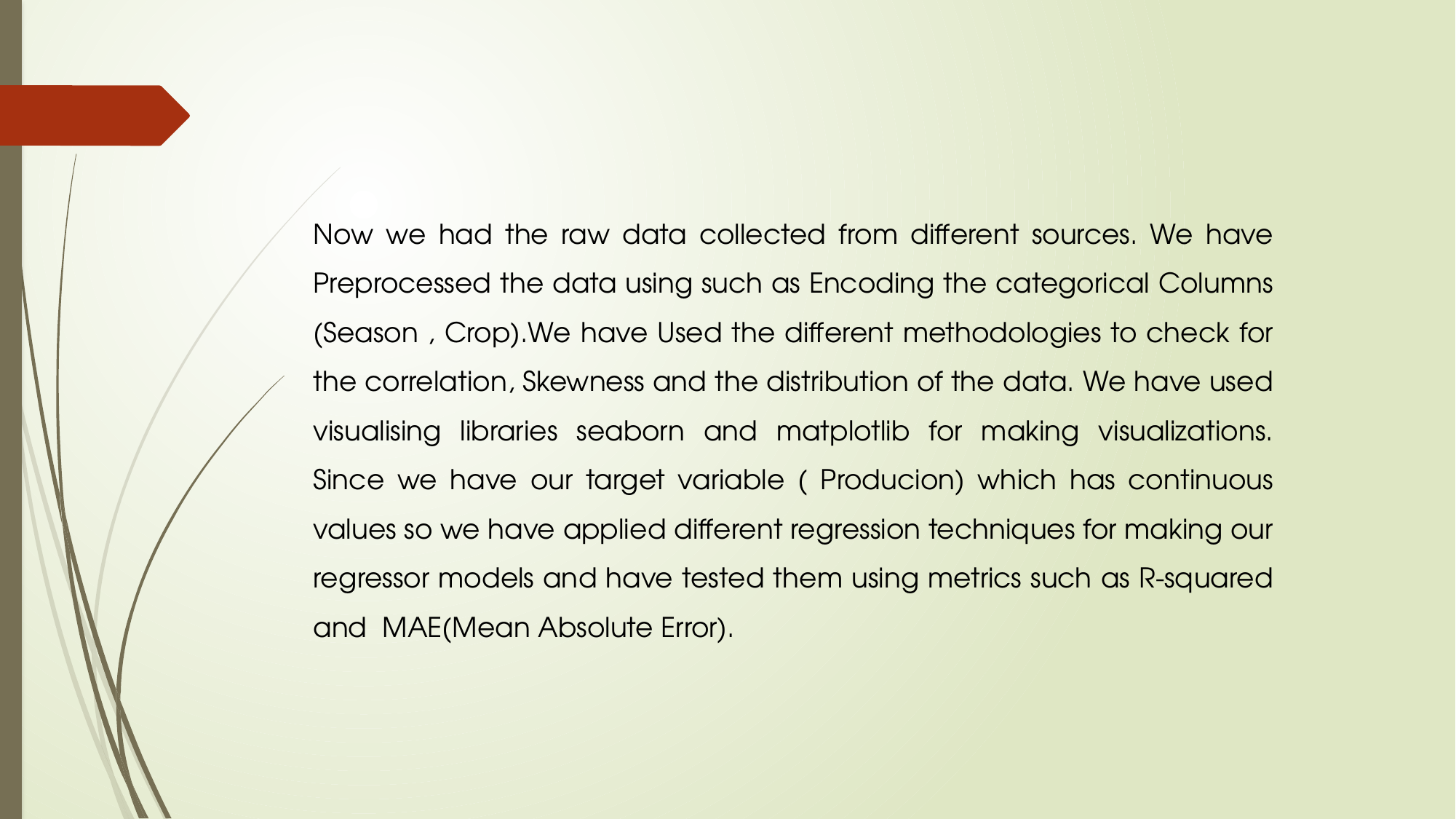

Now we had the raw data collected from different sources. We have Preprocessed the data using such as Encoding the categorical Columns (Season , Crop).We have Used the different methodologies to check for the correlation, Skewness and the distribution of the data. We have used visualising libraries seaborn and matplotlib for making visualizations. Since we have our target variable ( Producion) which has continuous values so we have applied different regression techniques for making our regressor models and have tested them using metrics such as R-squared and  MAE(Mean Absolute Error).